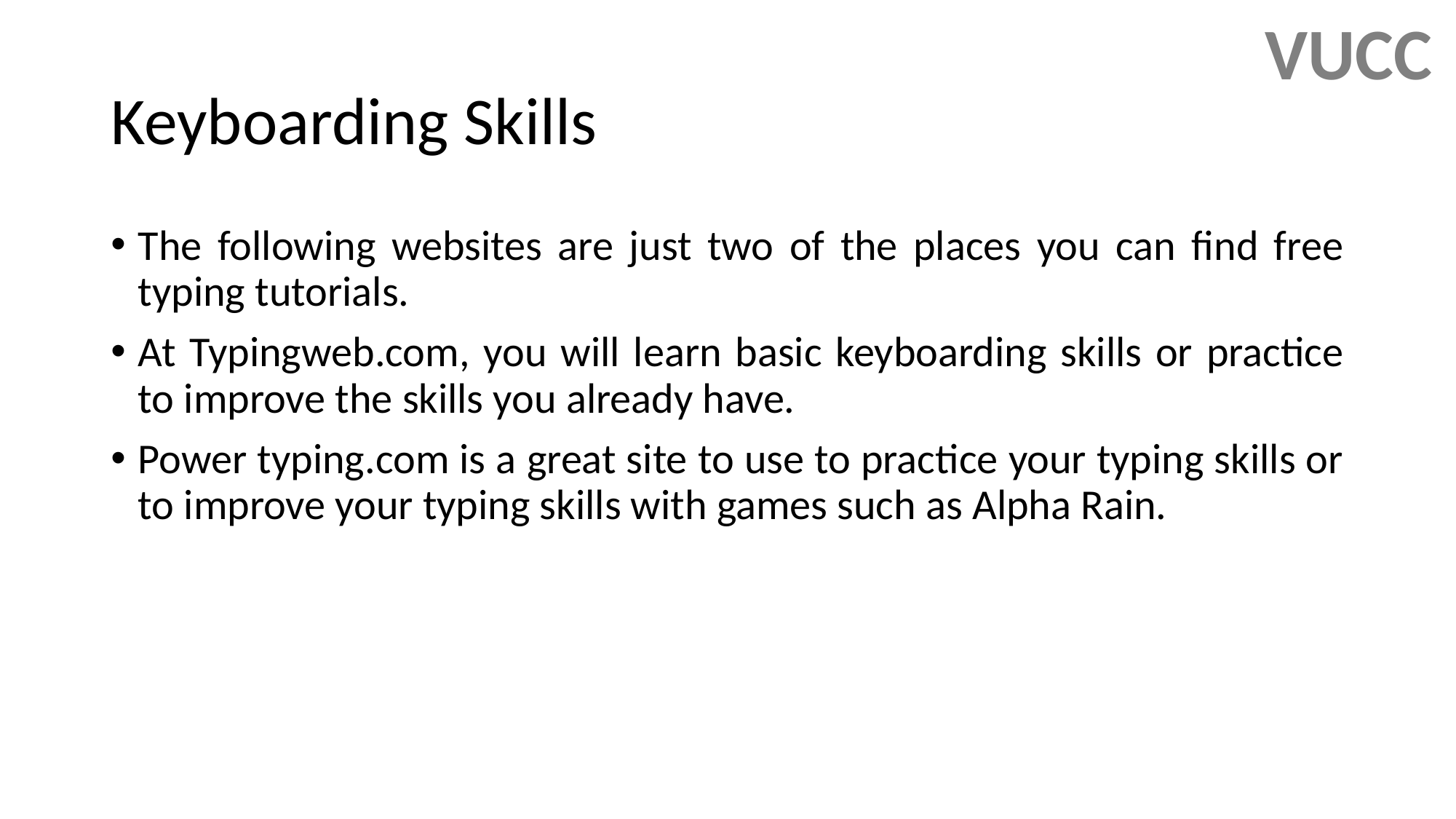

VUCC
# Keyboarding Skills
The following websites are just two of the places you can find free typing tutorials.
At Typingweb.com, you will learn basic keyboarding skills or practice to improve the skills you already have.
Power typing.com is a great site to use to practice your typing skills or to improve your typing skills with games such as Alpha Rain.